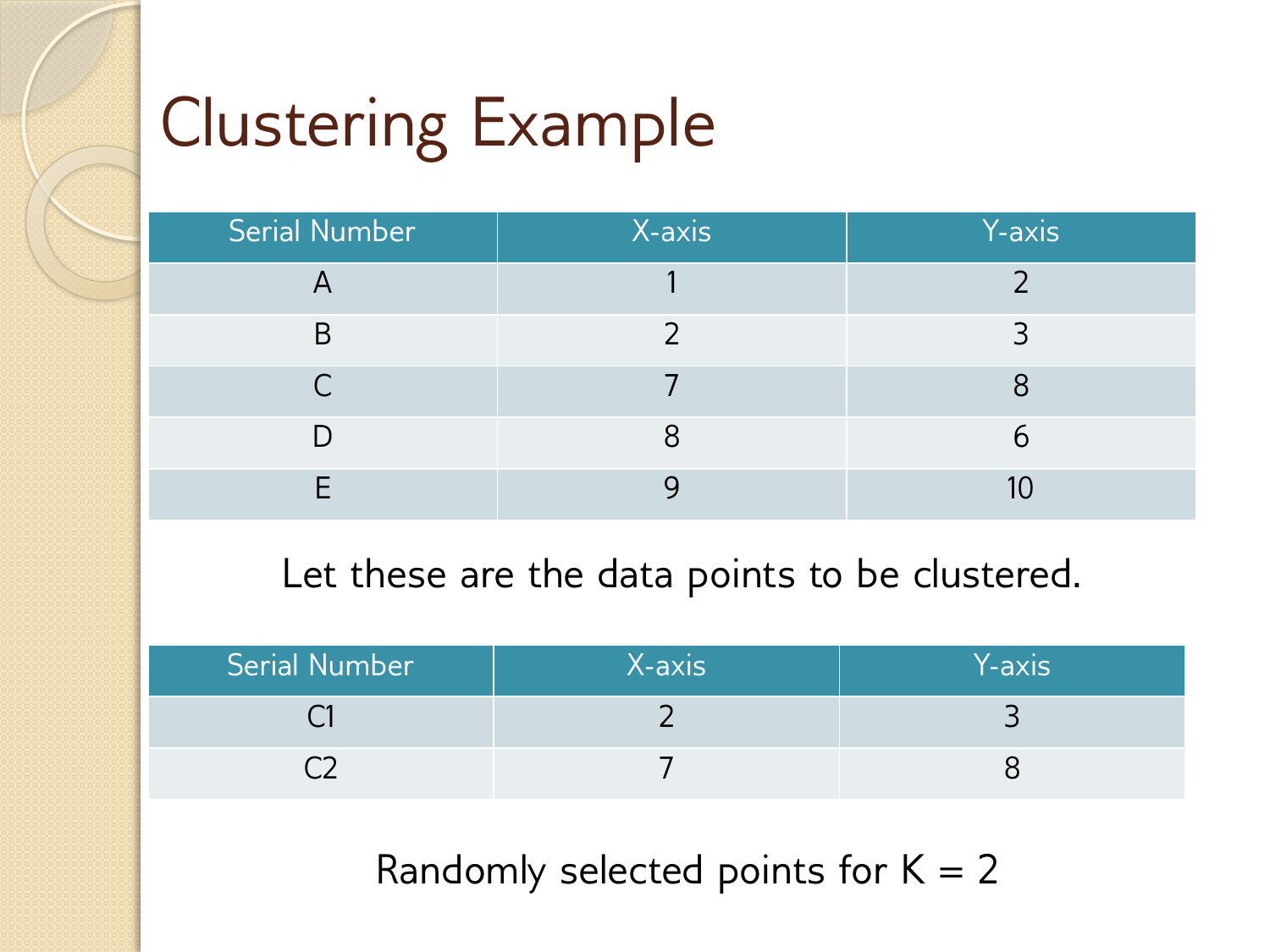

# Clustering Example
| Serial Number | X-axis | Y-axis |
| --- | --- | --- |
| A | 1 | 2 |
| B | 2 | 3 |
| C | 7 | 8 |
| D | 8 | 6 |
| E | 9 | 10 |
Let these are the data points to be clustered.
| Serial Number | X-axis | Y-axis |
| --- | --- | --- |
| C1 | 2 | 3 |
| C2 | 7 | 8 |
Randomly selected points for K = 2